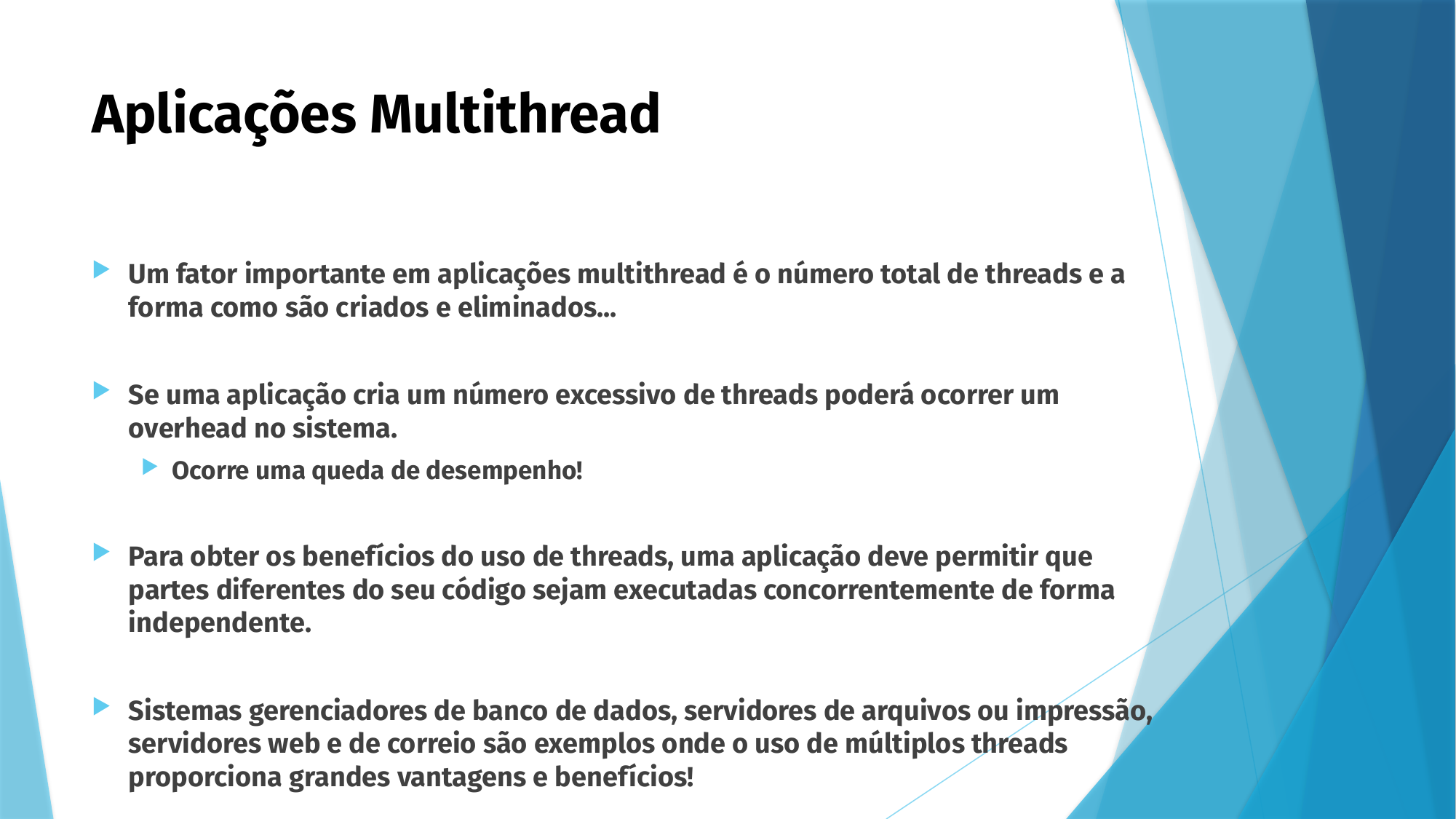

# Aplicações Multithread
Um fator importante em aplicações multithread é o número total de threads e a forma como são criados e eliminados...

Se uma aplicação cria um número excessivo de threads poderá ocorrer um overhead no sistema.
Ocorre uma queda de desempenho!

Para obter os benefícios do uso de threads, uma aplicação deve permitir que partes diferentes do seu código sejam executadas concorrentemente de forma independente.

Sistemas gerenciadores de banco de dados, servidores de arquivos ou impressão, servidores web e de correio são exemplos onde o uso de múltiplos threads proporciona grandes vantagens e benefícios!